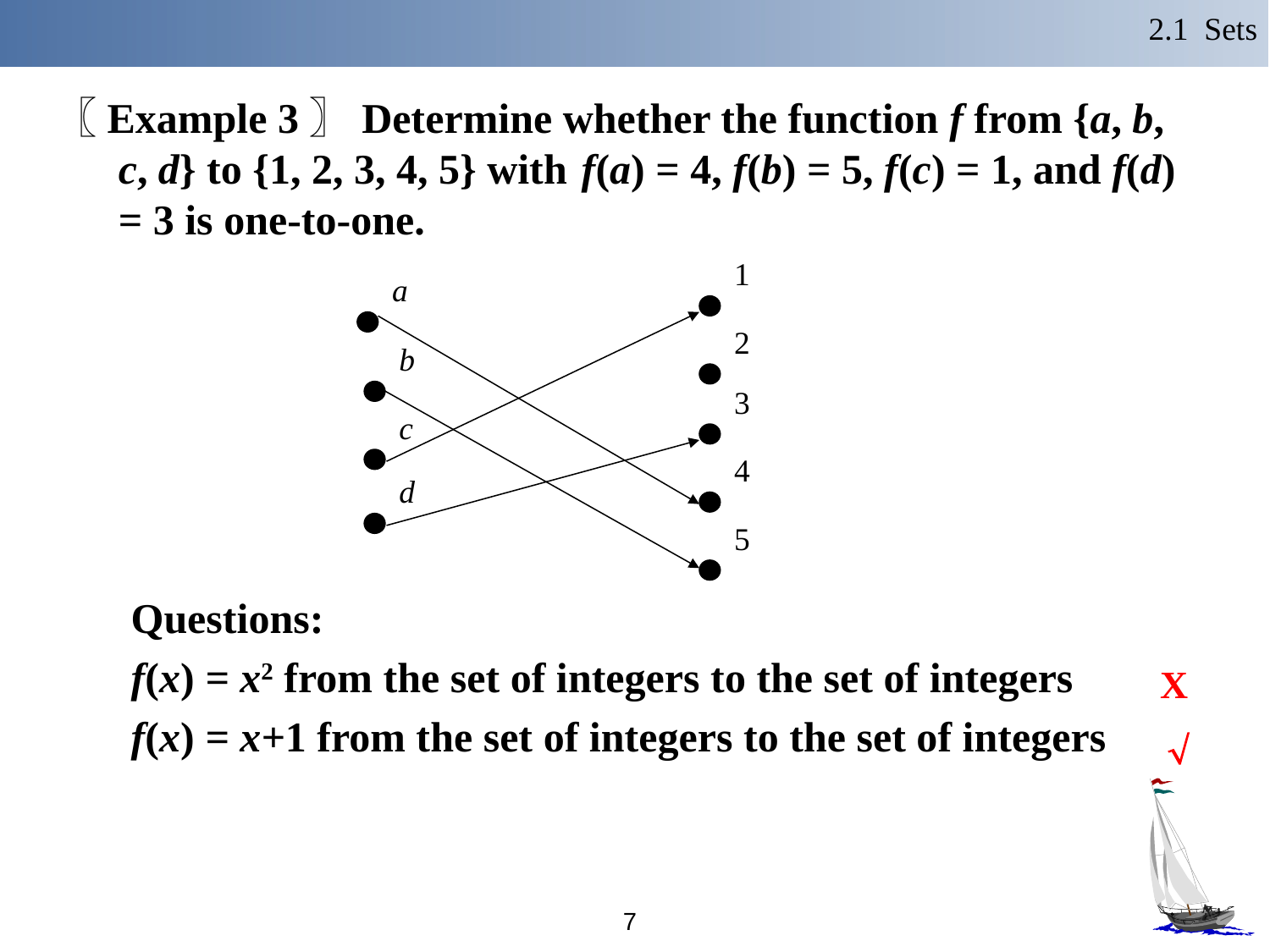

2.1  Sets
〖Example 3〗Determine whether the function f from {a, b, c, d} to {1, 2, 3, 4, 5} with f(a) = 4, f(b) = 5, f(c) = 1, and f(d) = 3 is one-to-one.
1

a

2

b

3

c

4

d

5

Questions:
f(x) = x2 from the set of integers to the set of integers
f(x) = x+1 from the set of integers to the set of integers
X
√
7